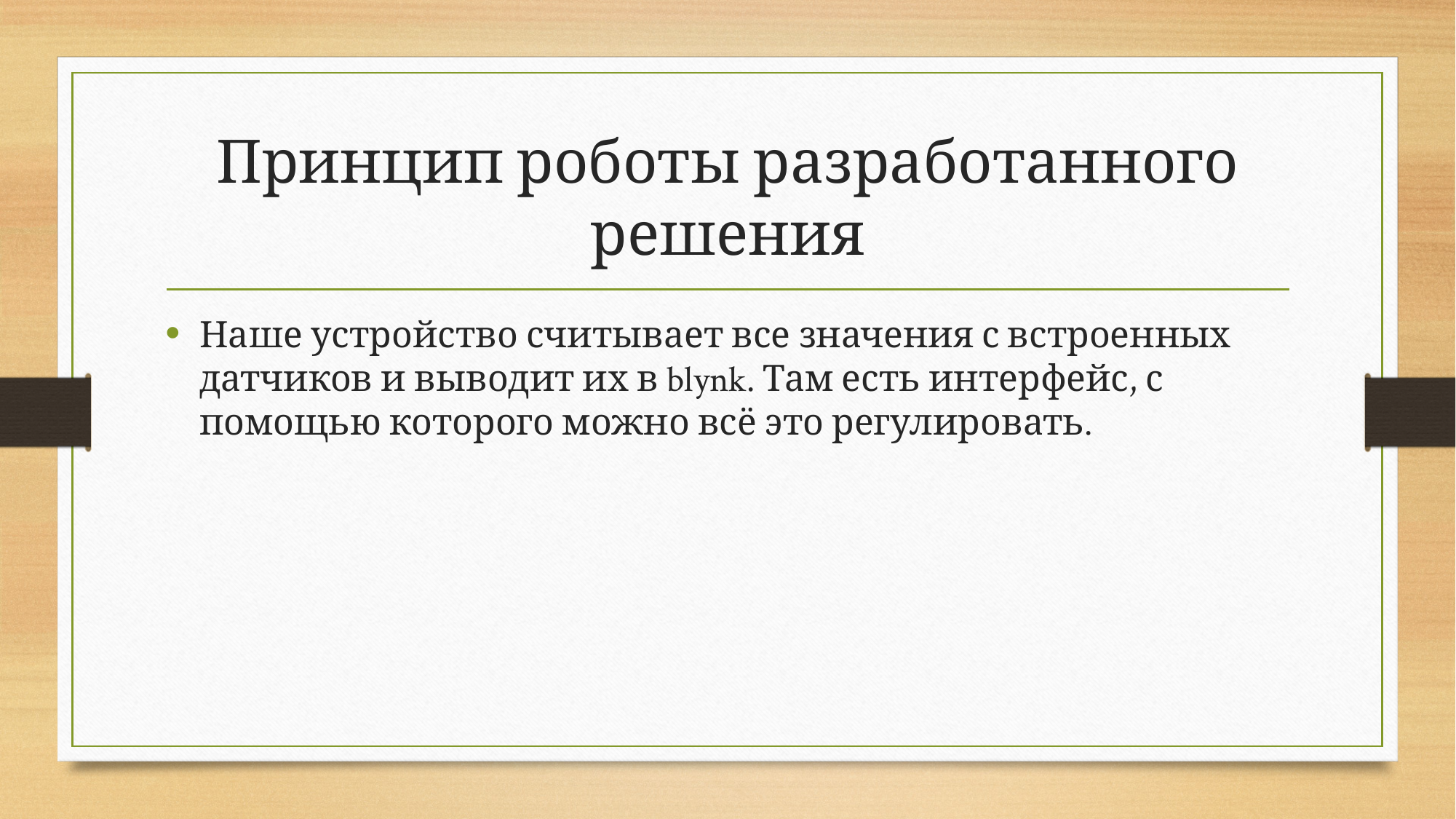

# Принцип роботы разработанного решения
Наше устройство считывает все значения с встроенных датчиков и выводит их в blynk. Там есть интерфейс, с помощью которого можно всё это регулировать.